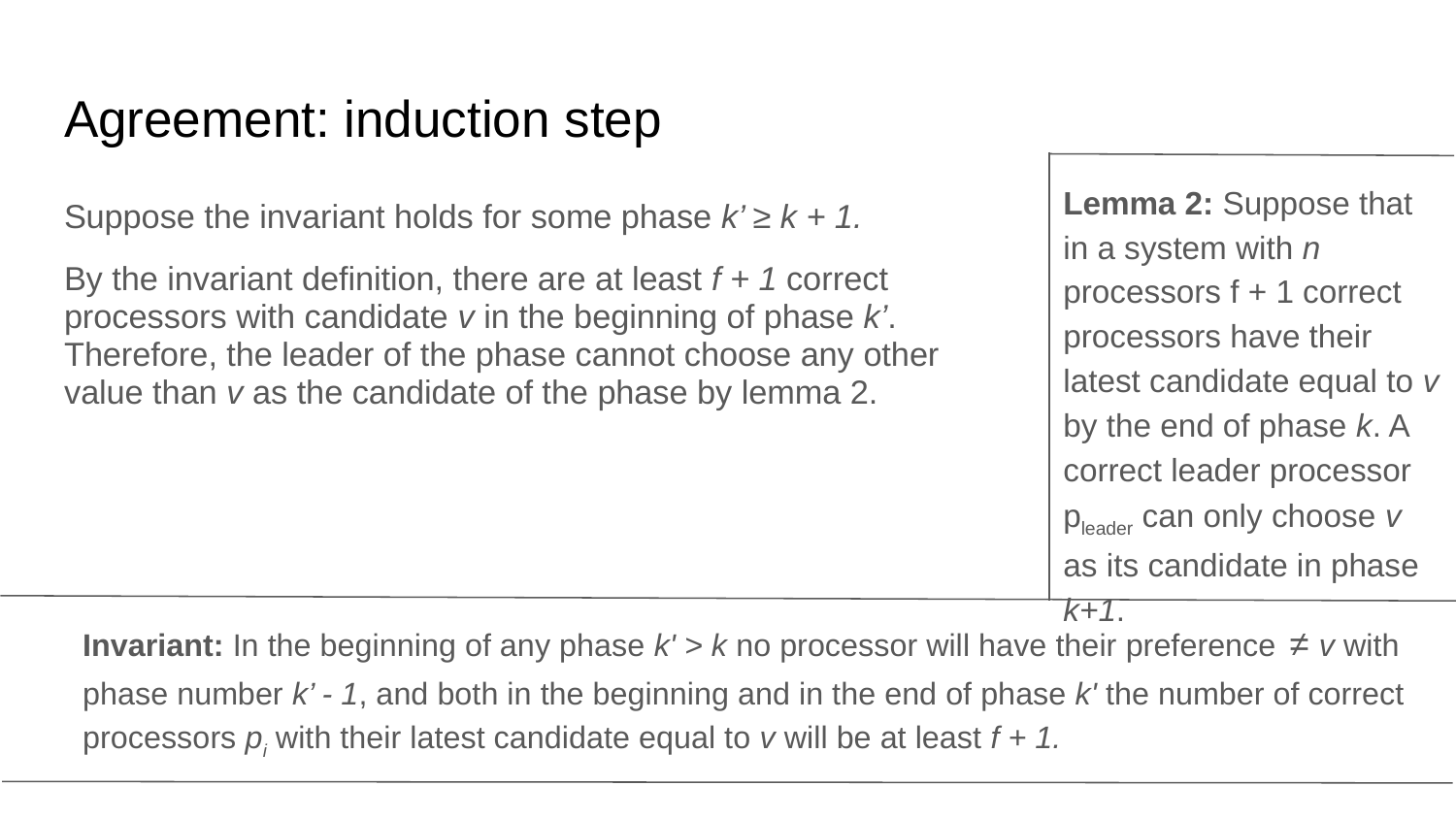

# Agreement: induction step
Lemma 2: Suppose that in a system with n processors f + 1 correct processors have their latest candidate equal to v by the end of phase k. A correct leader processor pleader can only choose v as its candidate in phase k+1.

Suppose the invariant holds for some phase k’ ≥ k + 1.
By the invariant definition, there are at least f + 1 correct processors with candidate v in the beginning of phase k’. Therefore, the leader of the phase cannot choose any other value than v as the candidate of the phase by lemma 2.

Invariant: In the beginning of any phase k' > k no processor will have their preference  ≠ v with phase number k’ - 1, and both in the beginning and in the end of phase k' the number of correct processors pi with their latest candidate equal to v will be at least f + 1.